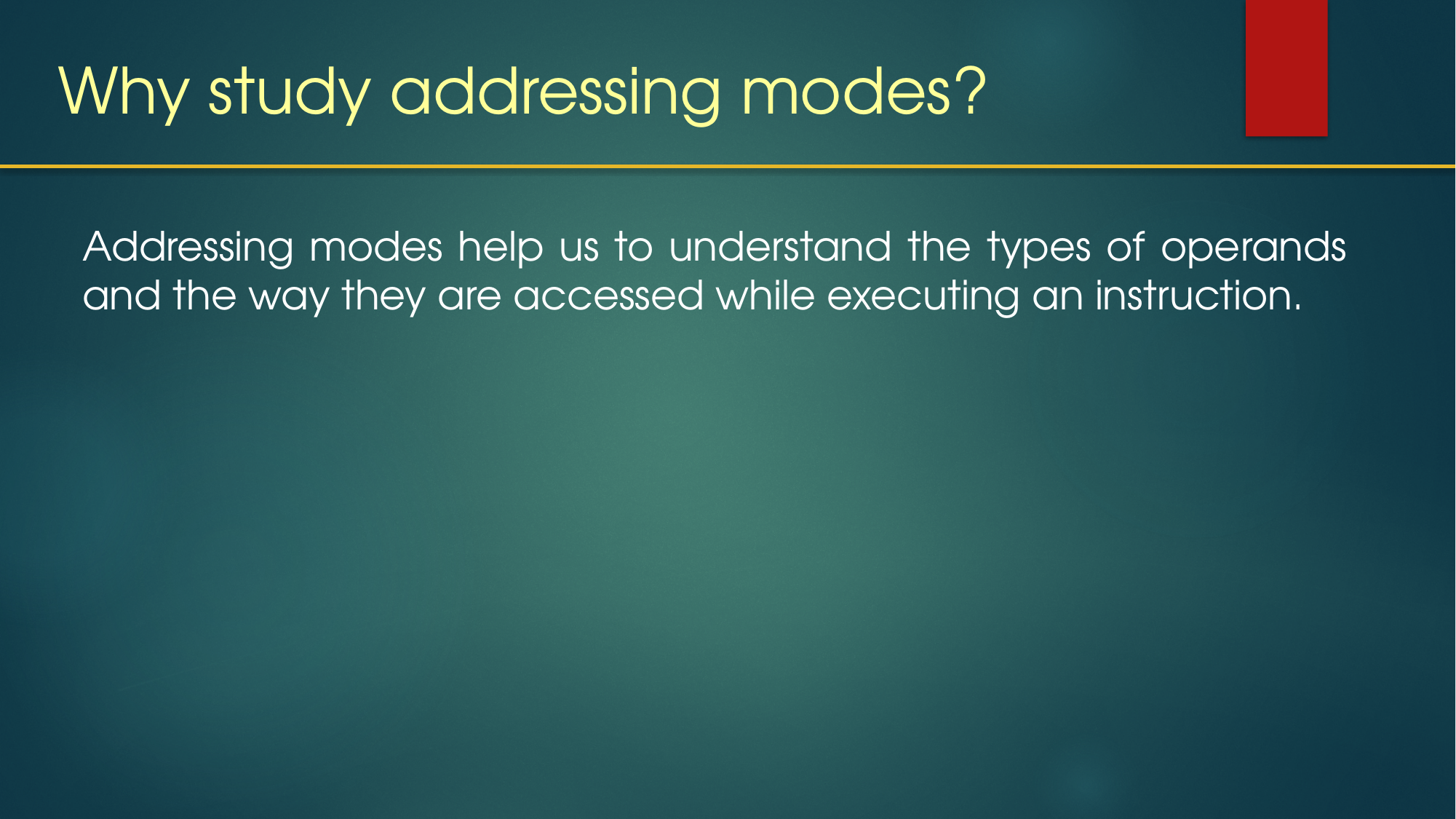

# Why study addressing modes?
Addressing modes help us to understand the types of operands and the way they are accessed while executing an instruction.